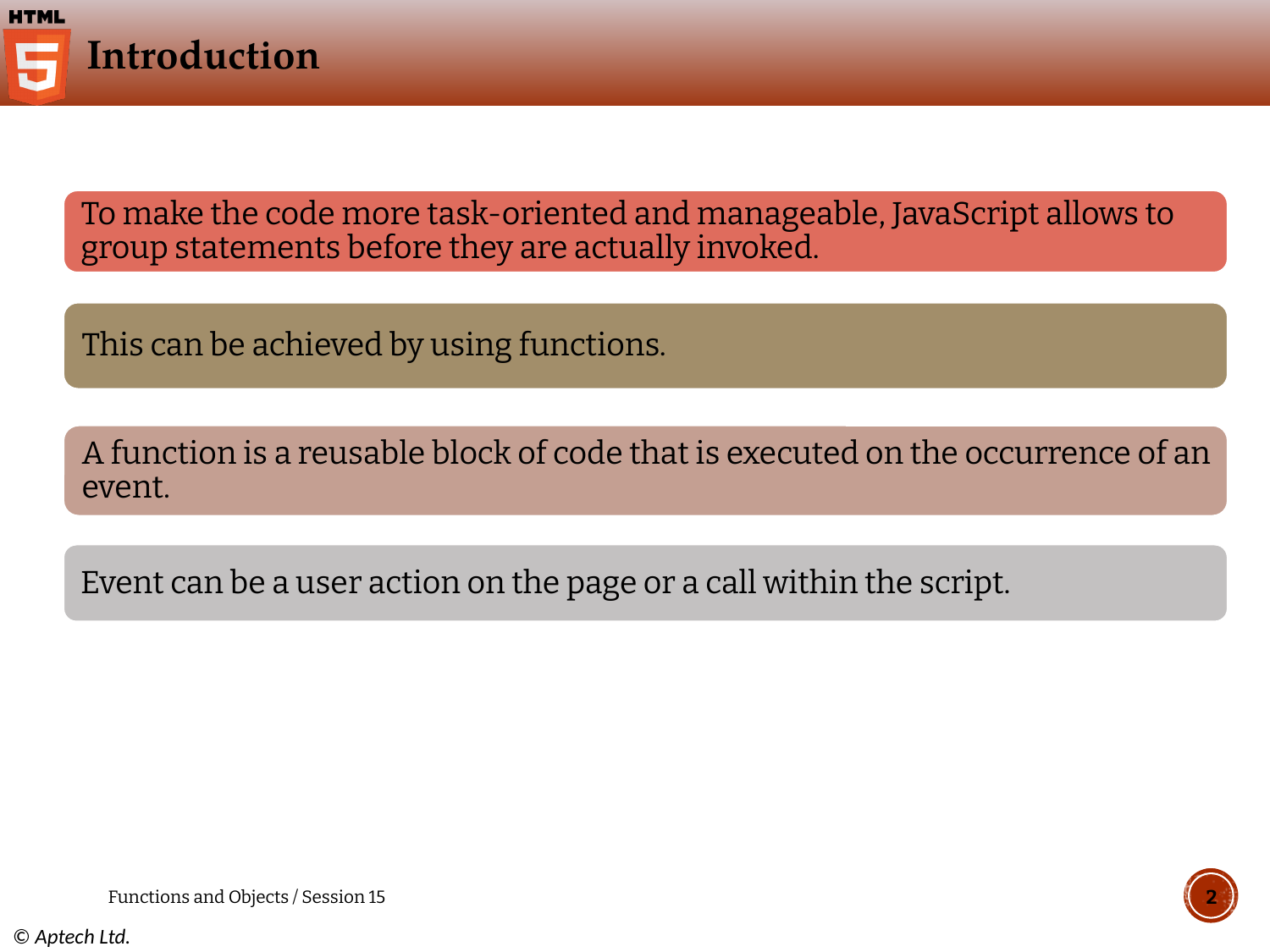

# Introduction
To make the code more task-oriented and manageable, JavaScript allows to group statements before they are actually invoked.
This can be achieved by using functions.
A function is a reusable block of code that is executed on the occurrence of an event.
Event can be a user action on the page or a call within the script.
Functions and Objects / Session 15
2